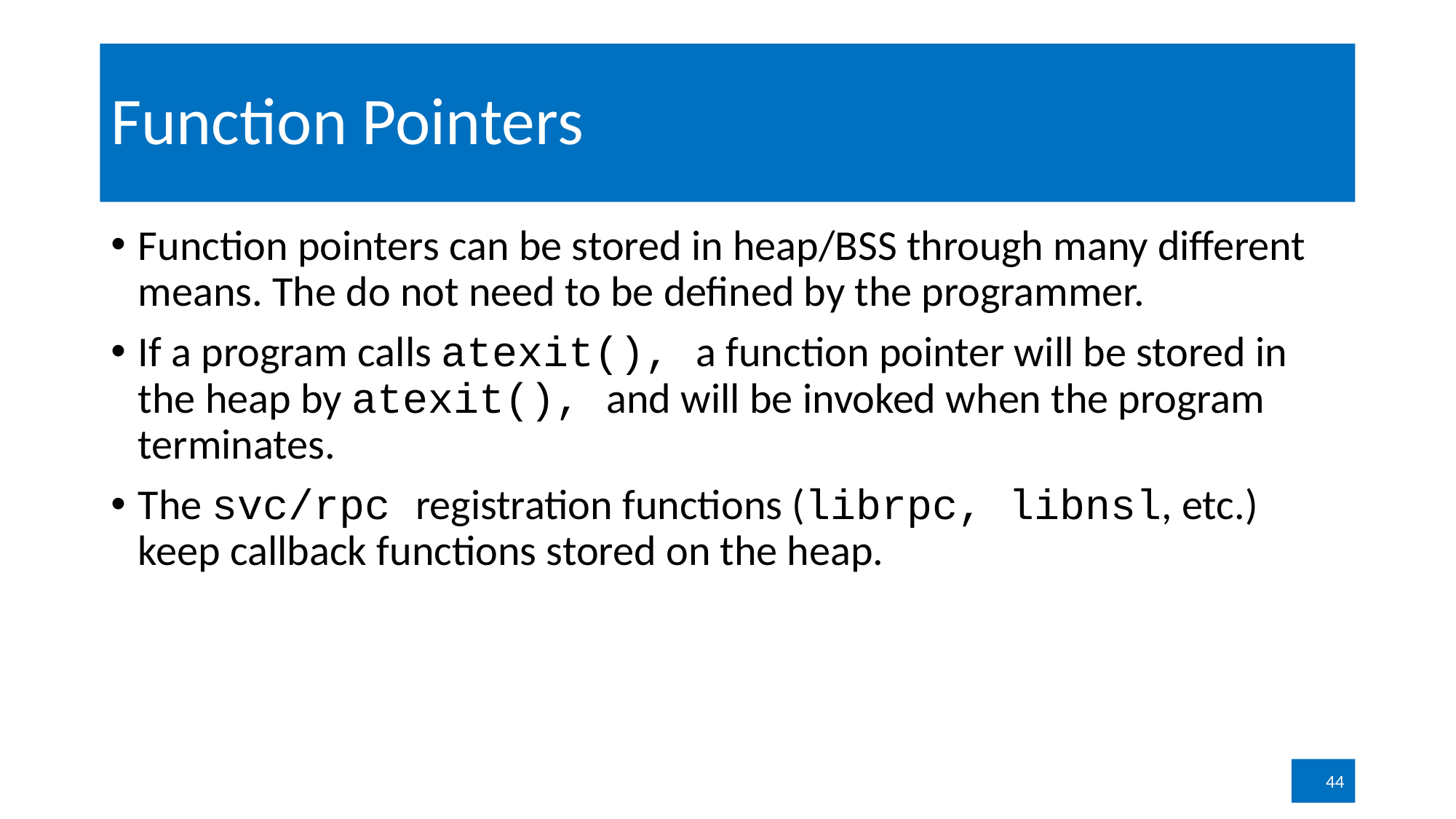

# Function Pointers
Function pointers can be stored in heap/BSS through many different means. The do not need to be defined by the programmer.
If a program calls atexit(), a function pointer will be stored in the heap by atexit(), and will be invoked when the program terminates.
The svc/rpc registration functions (librpc, libnsl, etc.) keep callback functions stored on the heap.
44